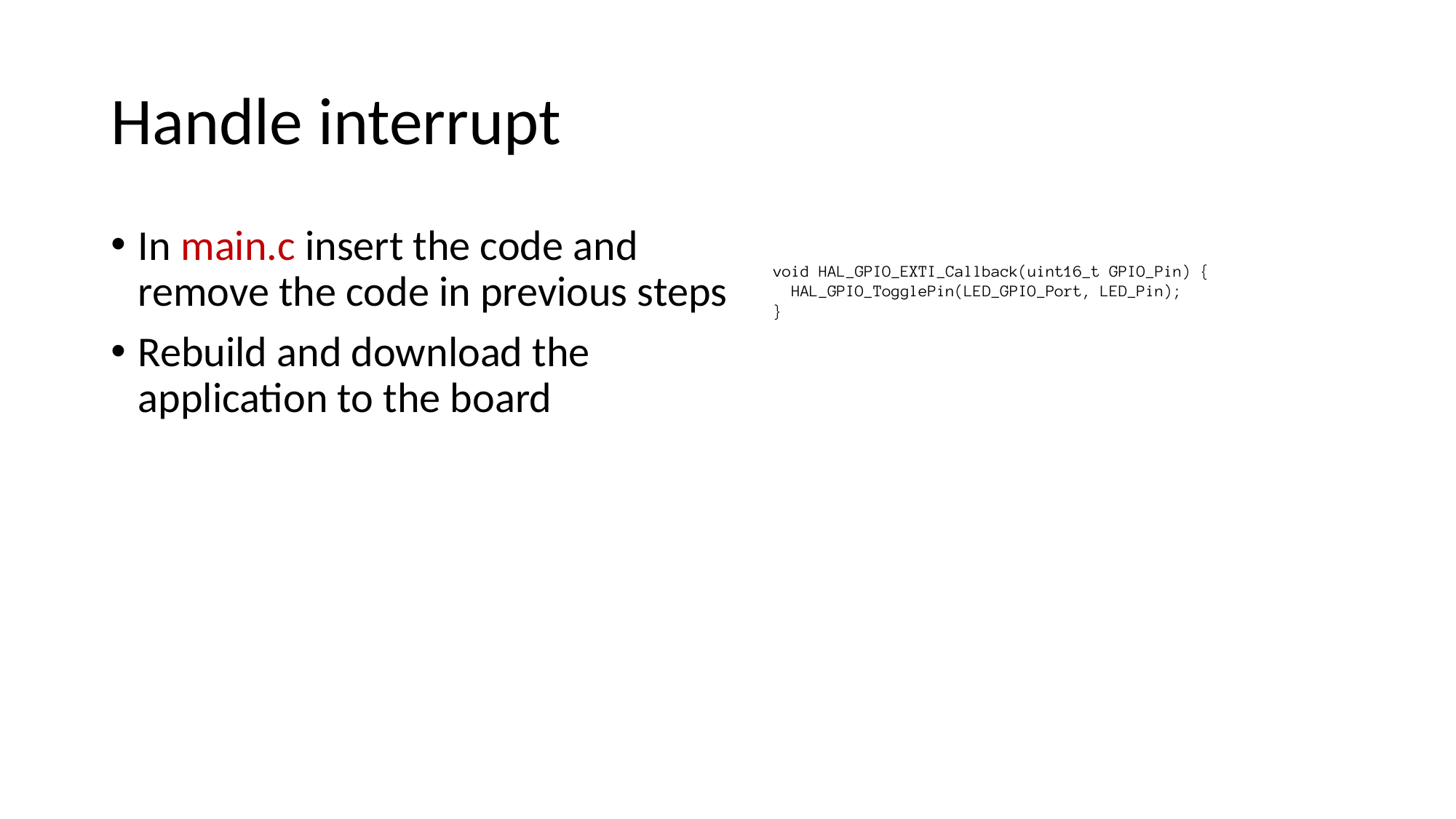

# Handle interrupt
In main.c insert the code and remove the code in previous steps
Rebuild and download the application to the board
void HAL_GPIO_EXTI_Callback(uint16_t GPIO_Pin) {
  HAL_GPIO_TogglePin(LED_GPIO_Port, LED_Pin);
}